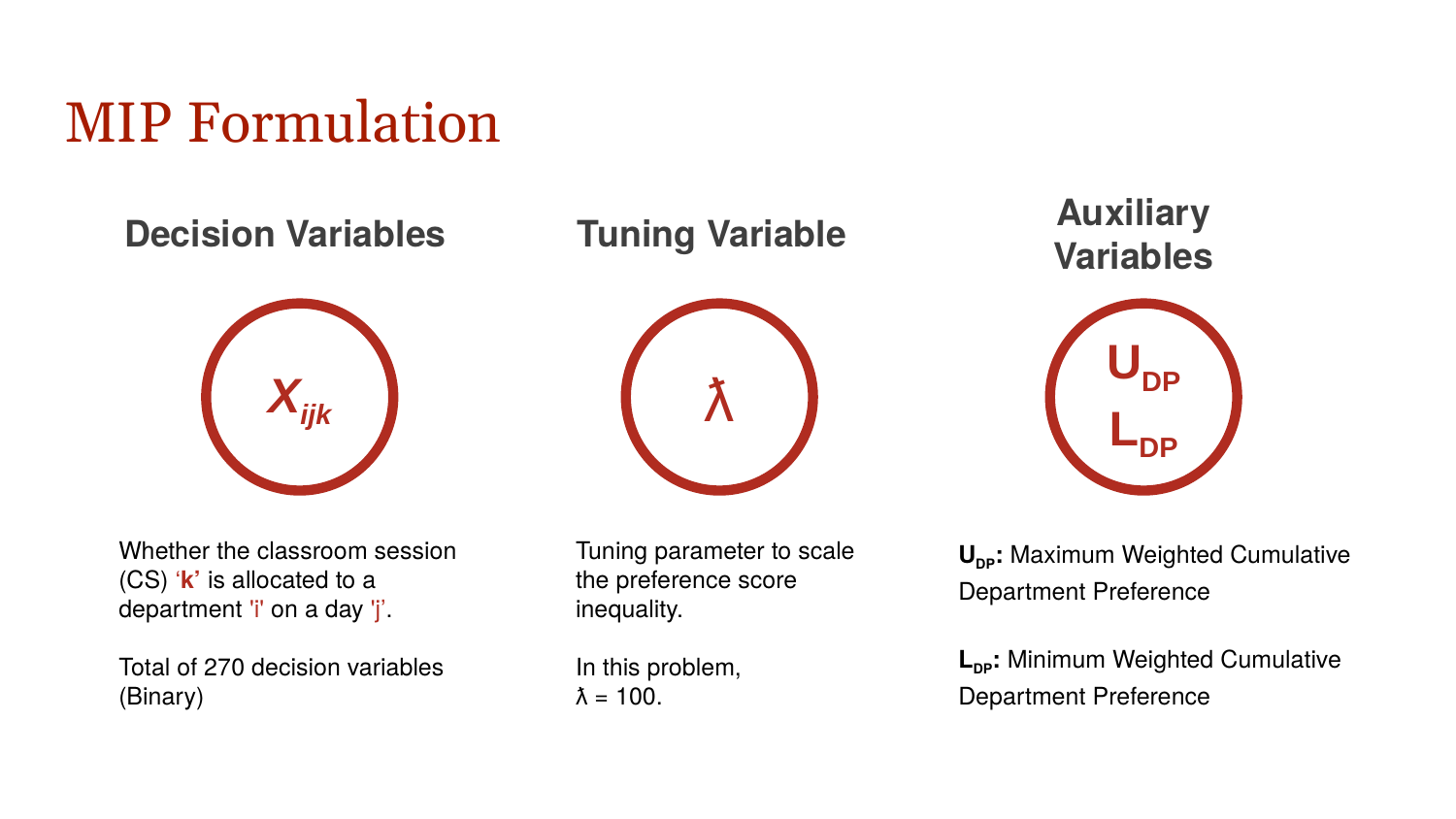

# MIP Formulation
Tuning Variable
Decision Variables
Auxiliary Variables
Xijk
ƛ
UDP LDP
Tuning parameter to scale the preference score inequality.

In this problem,
ƛ = 100.
UDP: Maximum Weighted Cumulative Department Preference

LDP: Minimum Weighted Cumulative Department Preference
Whether the classroom session (CS) ‘k’ is allocated to a department 'i' on a day 'j’.

Total of 270 decision variables
(Binary)